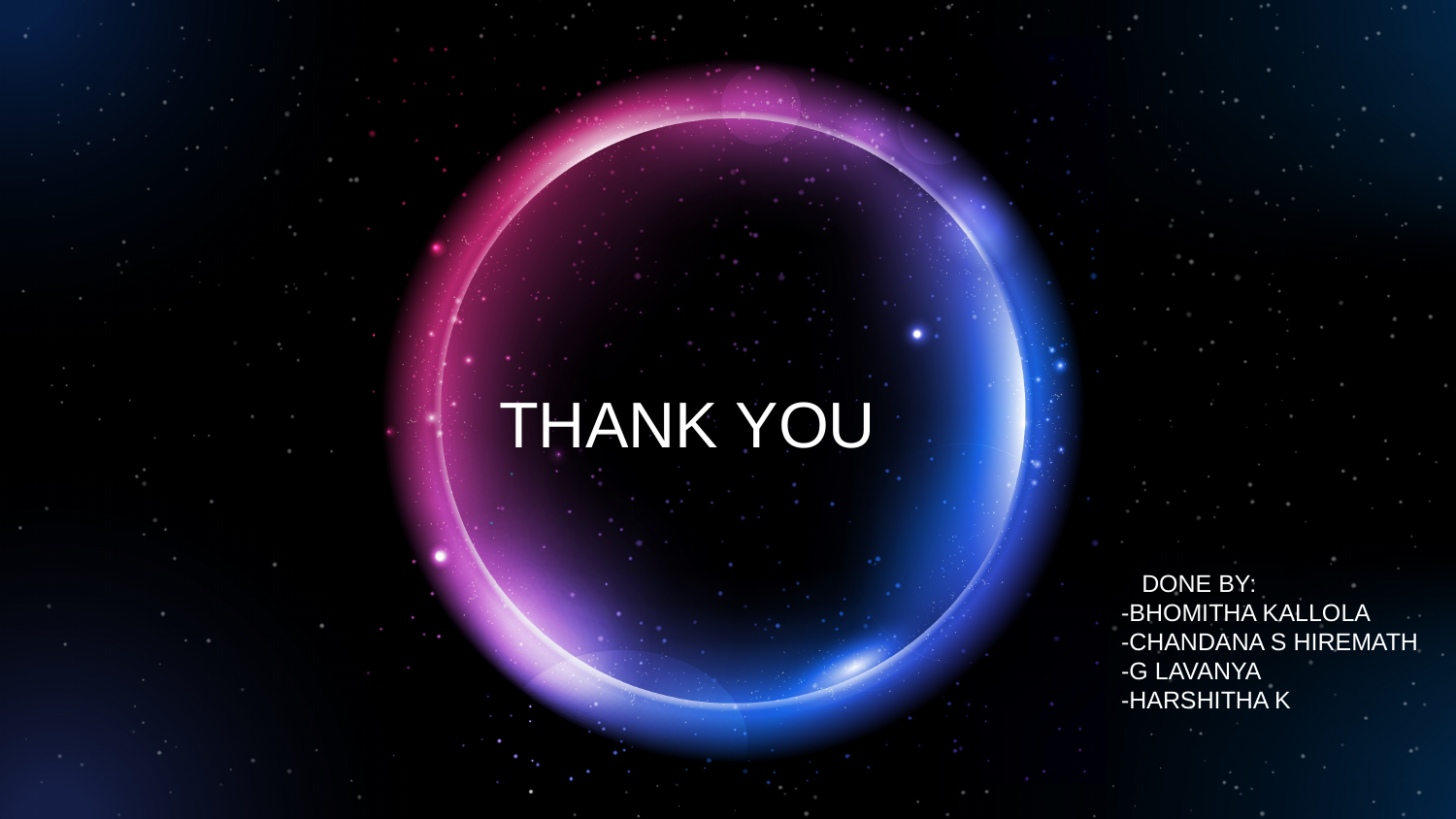

THANK YOU
   DONE BY:
-BHOMITHA KALLOLA
-CHANDANA S HIREMATH
-G LAVANYA
-HARSHITHA K